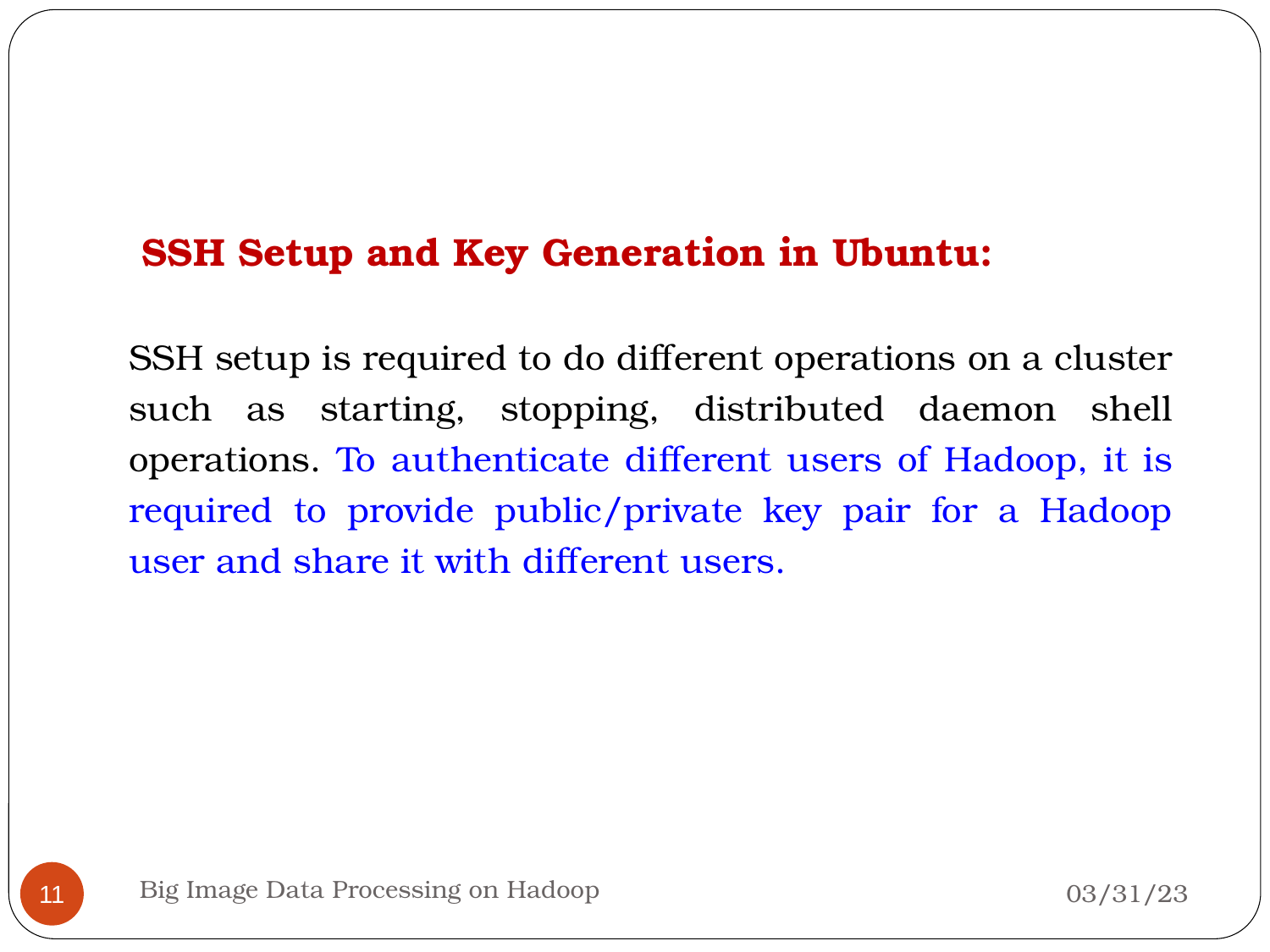

SSH Setup and Key Generation in Ubuntu:

SSH setup is required to do different operations on a cluster such as starting, stopping, distributed daemon shell operations. To authenticate different users of Hadoop, it is required to provide public/private key pair for a Hadoop user and share it with different users.
Big Image Data Processing on Hadoop
03/31/23
11